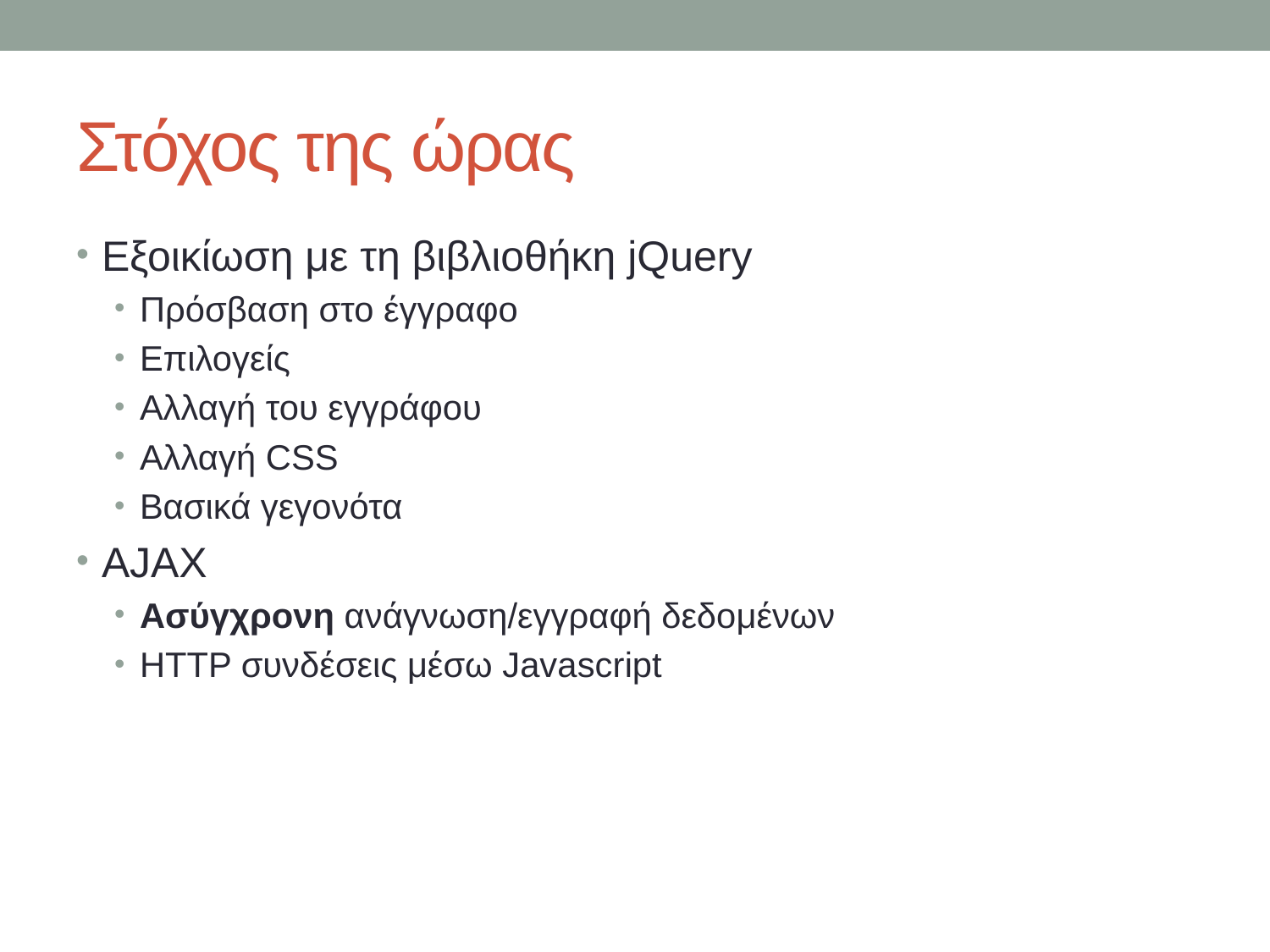

# Στόχος της ώρας
Εξοικίωση με τη βιβλιοθήκη jQuery
Πρόσβαση στο έγγραφο
Επιλογείς
Αλλαγή του εγγράφου
Αλλαγή CSS
Βασικά γεγονότα
AJAX
Ασύγχρονη ανάγνωση/εγγραφή δεδομένων
HTTP συνδέσεις μέσω Javascript